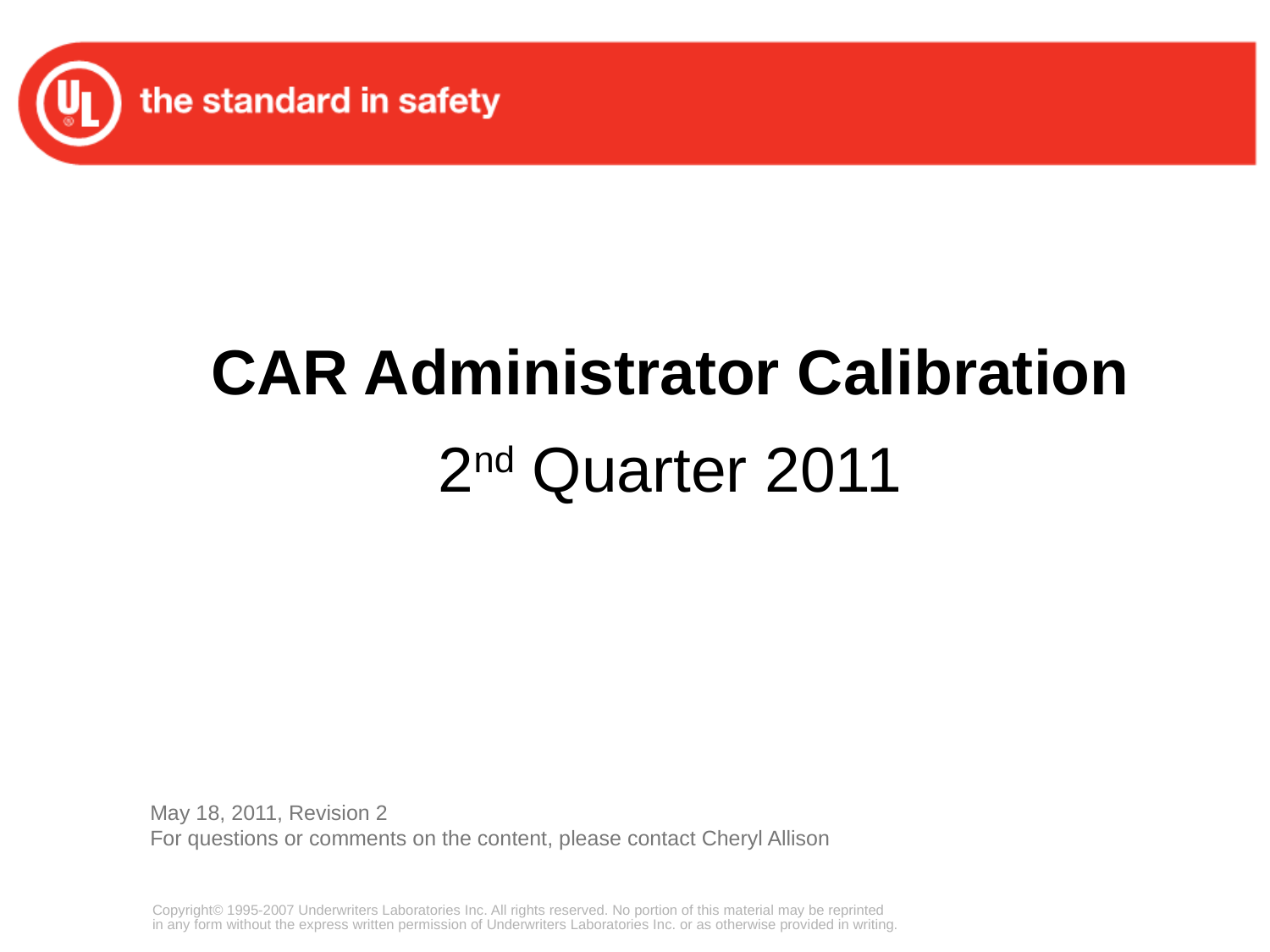

# CAR Administrator Calibration 2nd Quarter 2011
May 18, 2011, Revision 2
For questions or comments on the content, please contact Cheryl Allison